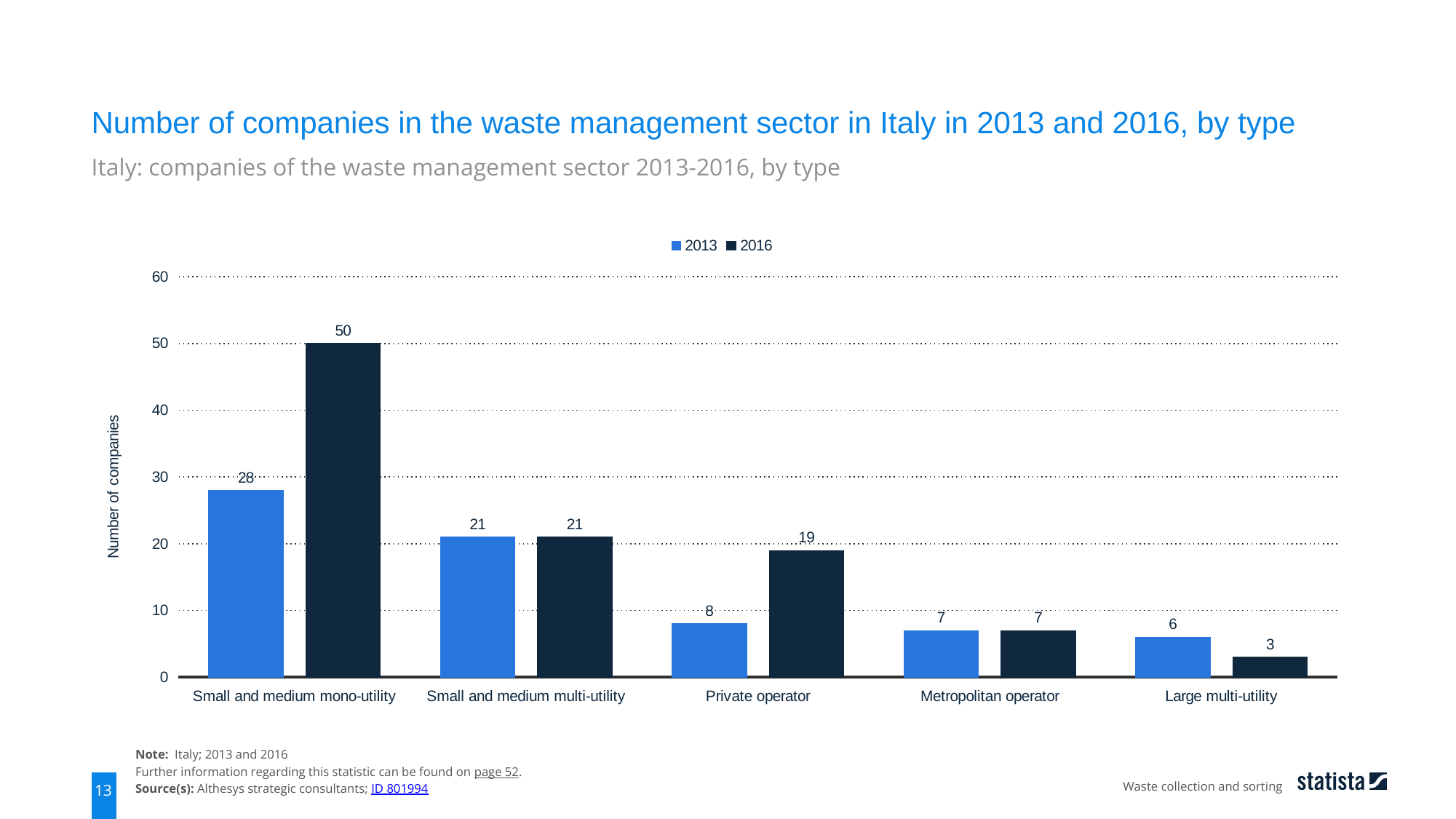

Number of companies in the waste management sector in Italy in 2013 and 2016, by type
Italy: companies of the waste management sector 2013-2016, by type

### Chart

| Category | 2013 | 2016 |
|---|---|---|
| Small and medium mono-utility | 28.0 | 50.0 |
| Small and medium multi-utility | 21.0 | 21.0 |
| Private operator | 8.0 | 19.0 |
| Metropolitan operator | 7.0 | 7.0 |
| Large multi-utility | 6.0 | 3.0 |
Note:  Italy; 2013 and 2016
Further information regarding this statistic can be found on page 52.
Source(s): Althesys strategic consultants; ID 801994
Waste collection and sorting

13